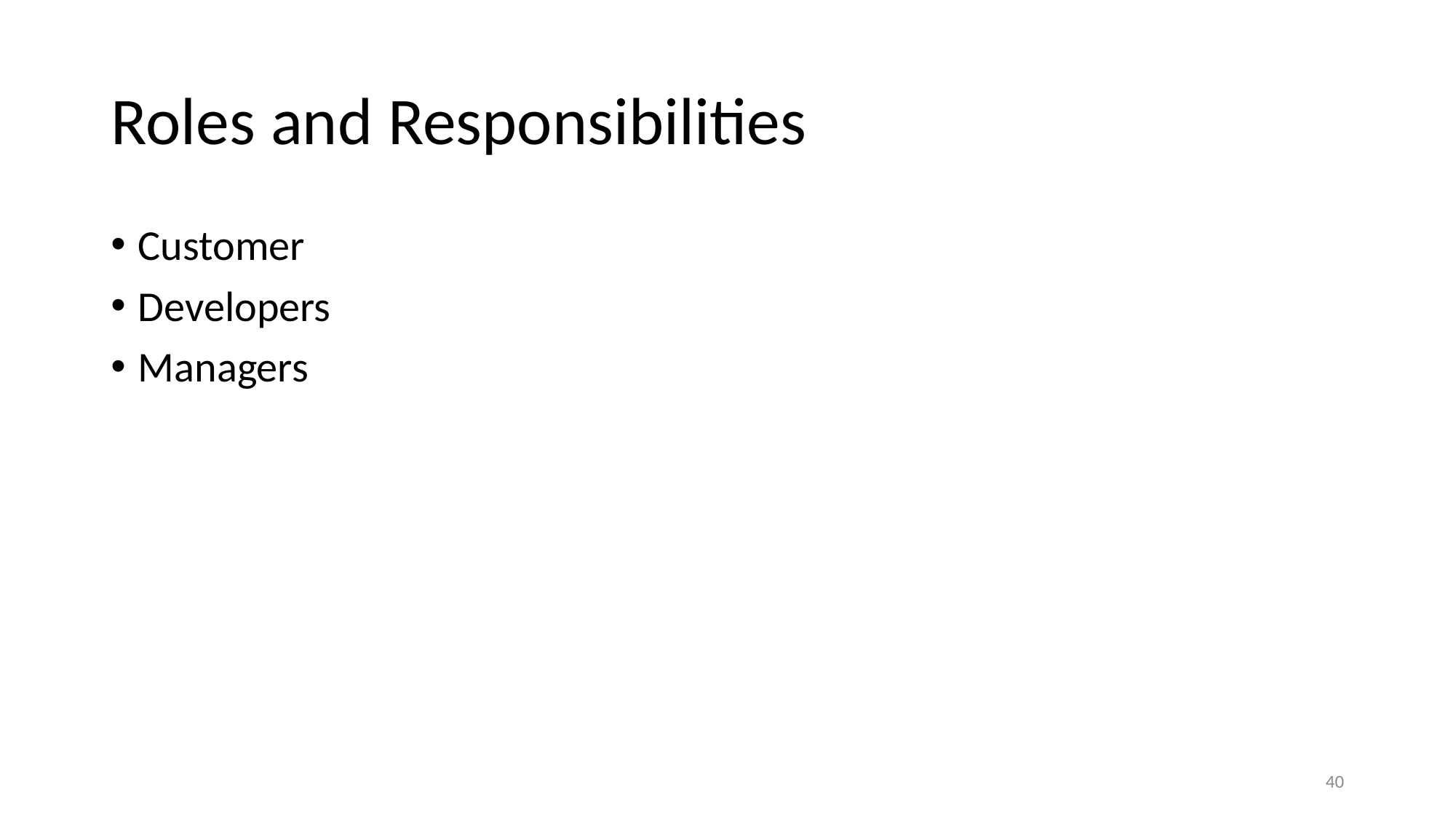

# Roles and Responsibilities
Customer
Developers
Managers
40